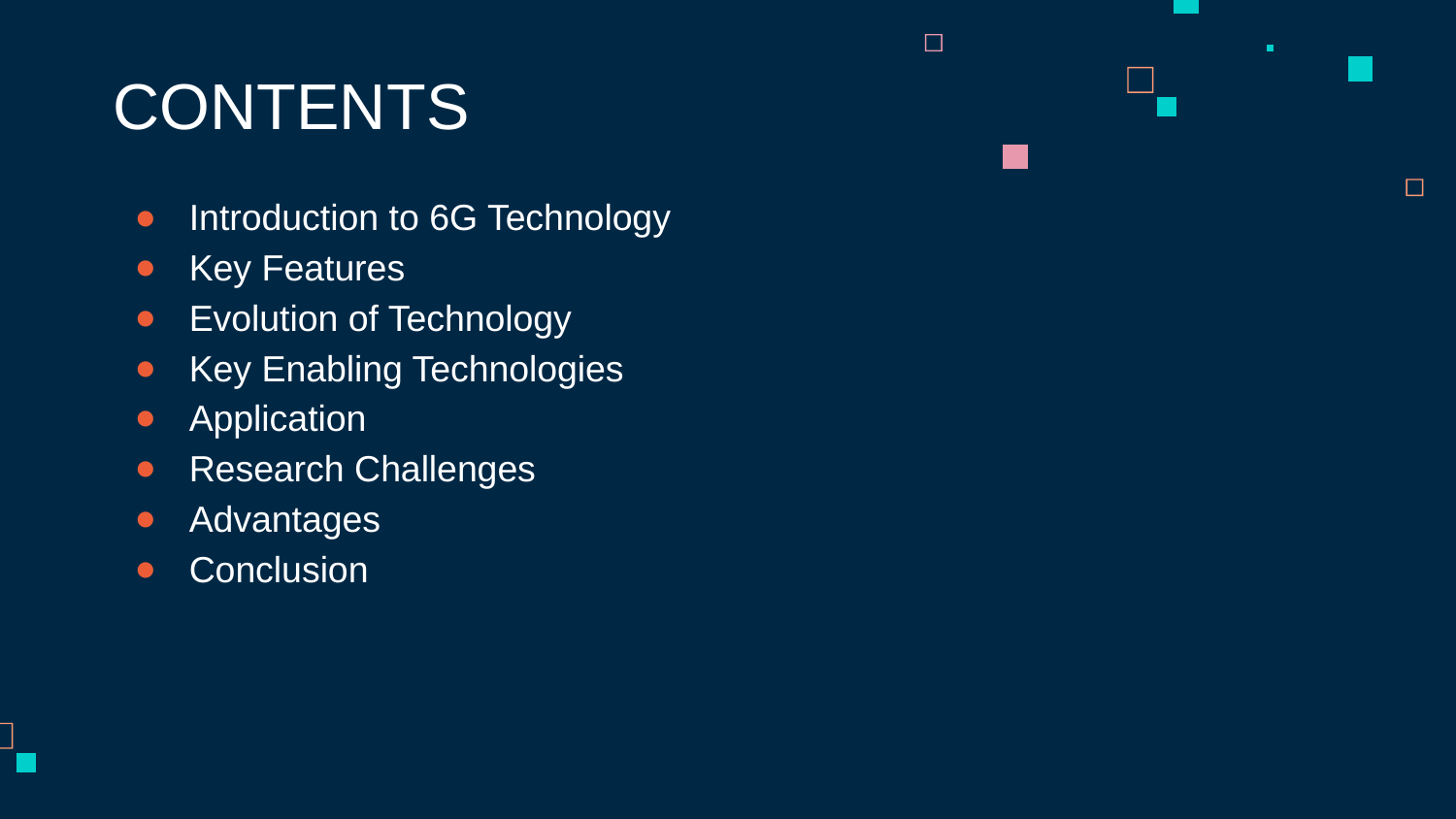

# CONTENTS
Introduction to 6G Technology
Key Features
Evolution of Technology
Key Enabling Technologies
Application
Research Challenges
Advantages
Conclusion